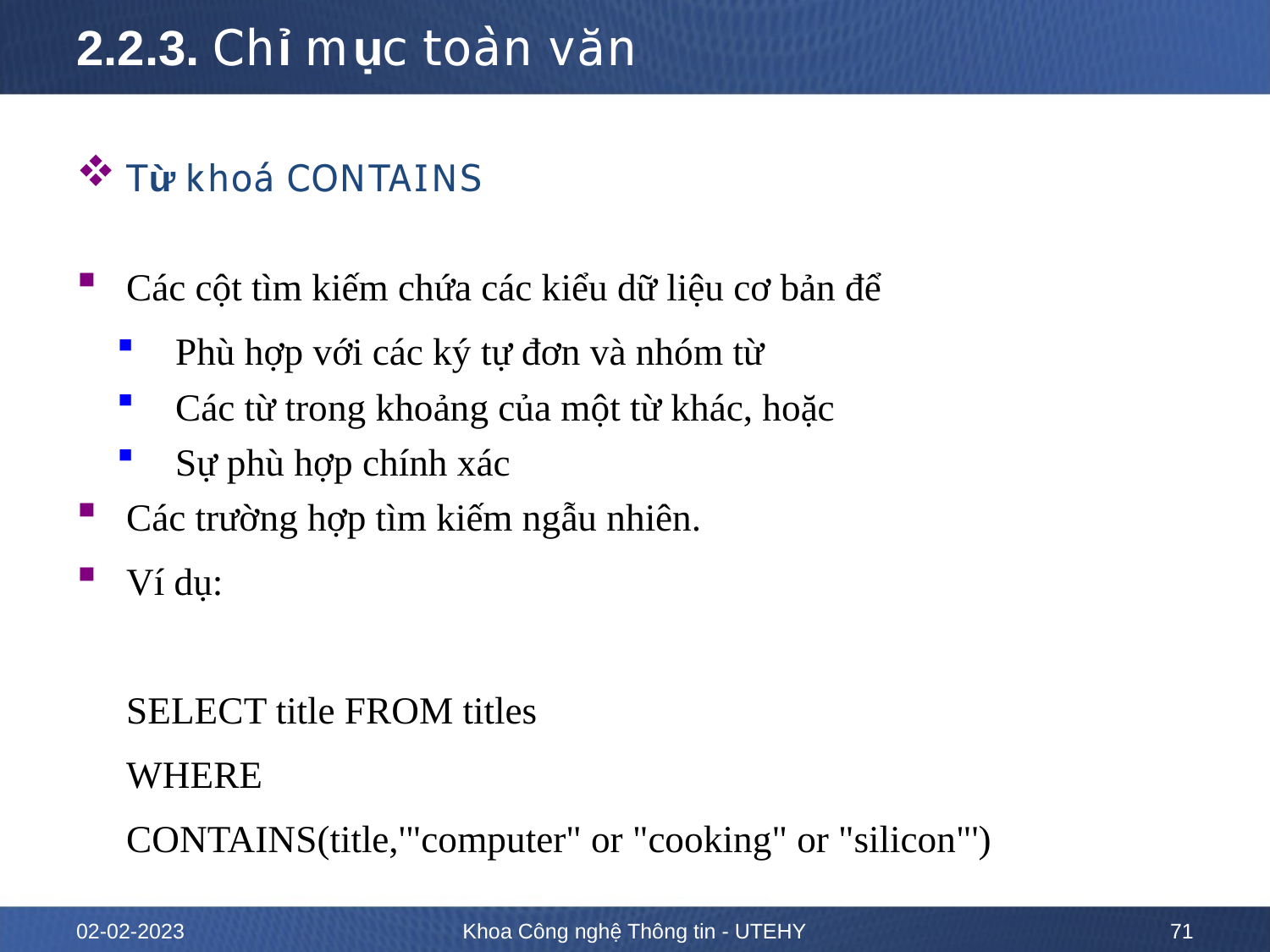

# 2.2.3. Chỉ mục toàn văn
Từ khoá CONTAINS
Các cột tìm kiếm chứa các kiểu dữ liệu cơ bản để
 Phù hợp với các ký tự đơn và nhóm từ
 Các từ trong khoảng của một từ khác, hoặc
 Sự phù hợp chính xác
Các trường hợp tìm kiếm ngẫu nhiên.
Ví dụ:

	SELECT title FROM titles
		WHERE
	CONTAINS(title,'"computer" or "cooking" or "silicon"')

02-02-2023
Khoa Công nghệ Thông tin - UTEHY
71